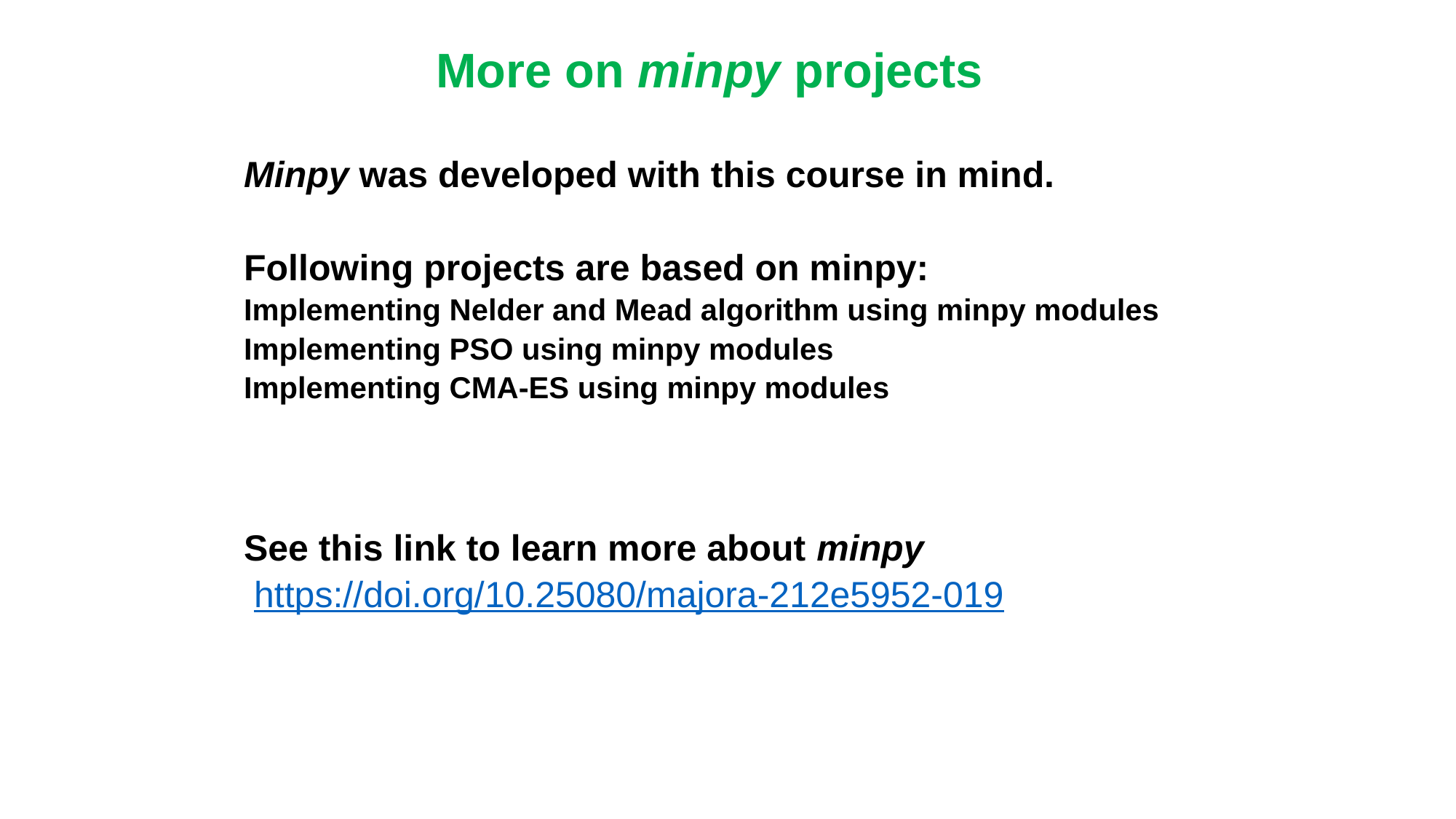

More on minpy projects

Minpy was developed with this course in mind.

Following projects are based on minpy:
Implementing Nelder and Mead algorithm using minpy modules
Implementing PSO using minpy modules
Implementing CMA-ES using minpy modules

See this link to learn more about minpy
 https://doi.org/10.25080/majora-212e5952-019